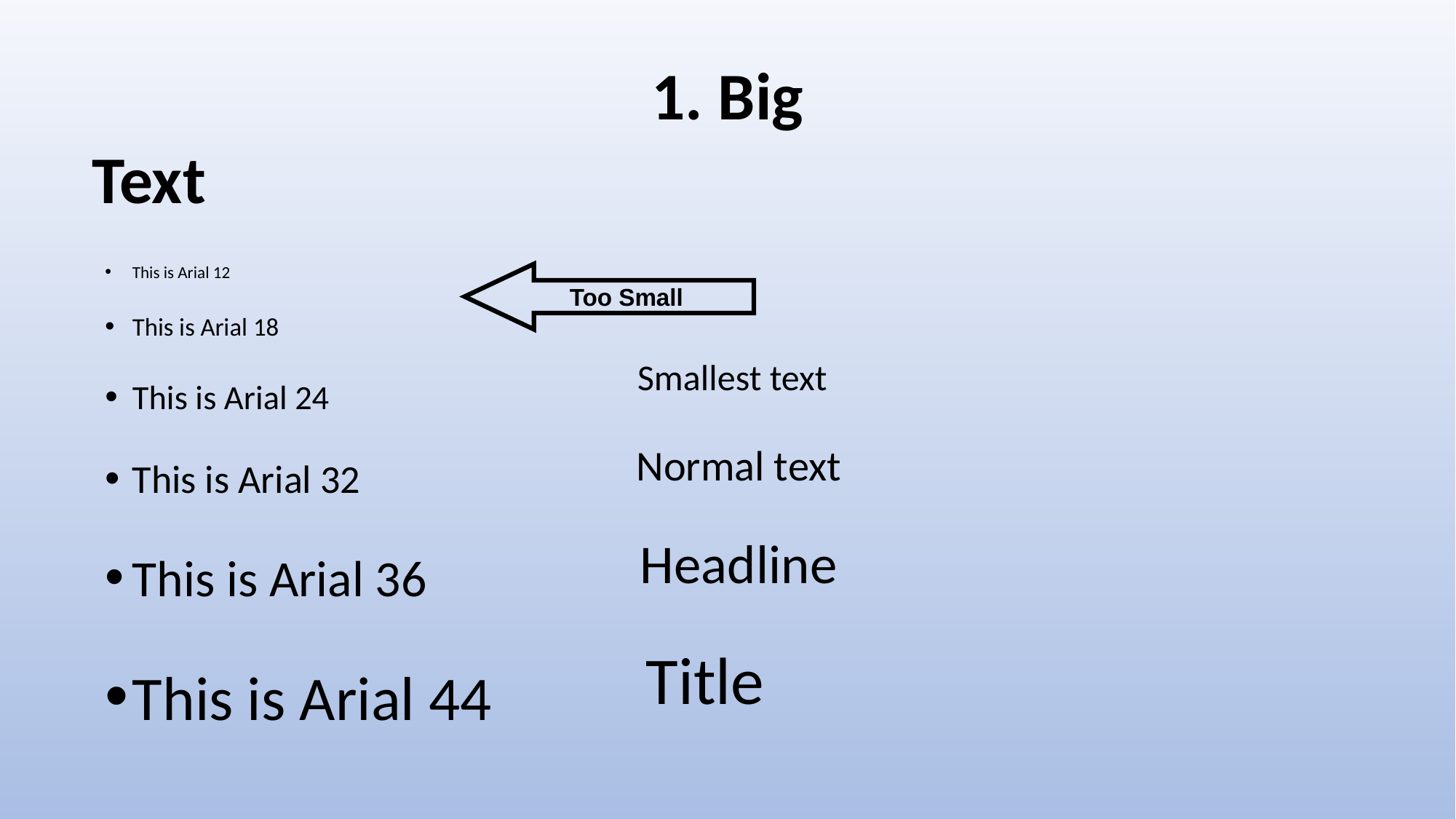

1. Big
# Text
This is Arial 12
This is Arial 18
This is Arial 24
This is Arial 32
This is Arial 36
This is Arial 44
Too Small
Smallest text
Normal text
Headline
Title